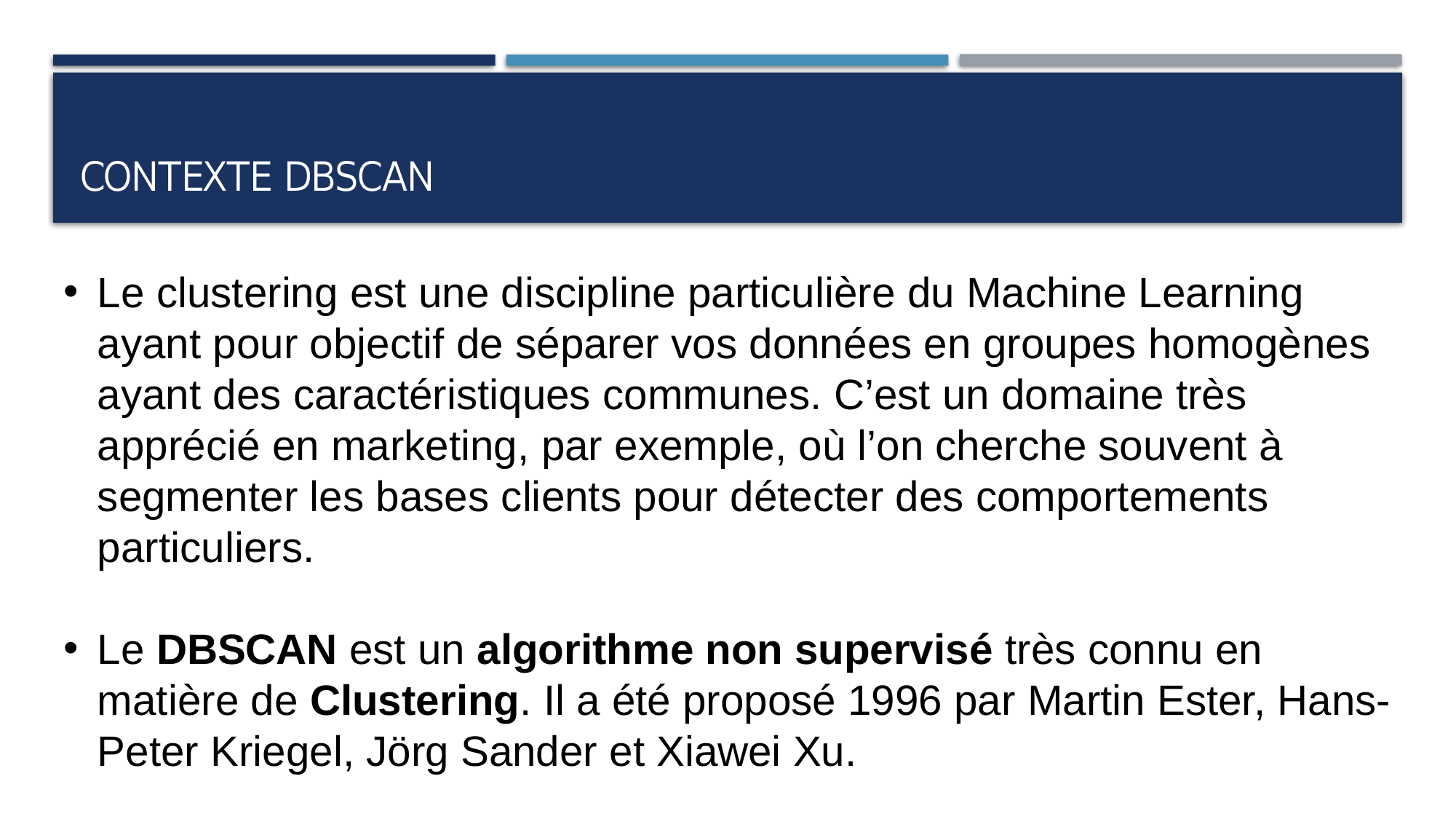

# Contexte DBSCAN
Le clustering est une discipline particulière du Machine Learning ayant pour objectif de séparer vos données en groupes homogènes ayant des caractéristiques communes. C’est un domaine très apprécié en marketing, par exemple, où l’on cherche souvent à segmenter les bases clients pour détecter des comportements particuliers.

Le DBSCAN est un algorithme non supervisé très connu en matière de Clustering. Il a été proposé 1996 par Martin Ester, Hans-Peter Kriegel, Jörg Sander et Xiawei Xu.